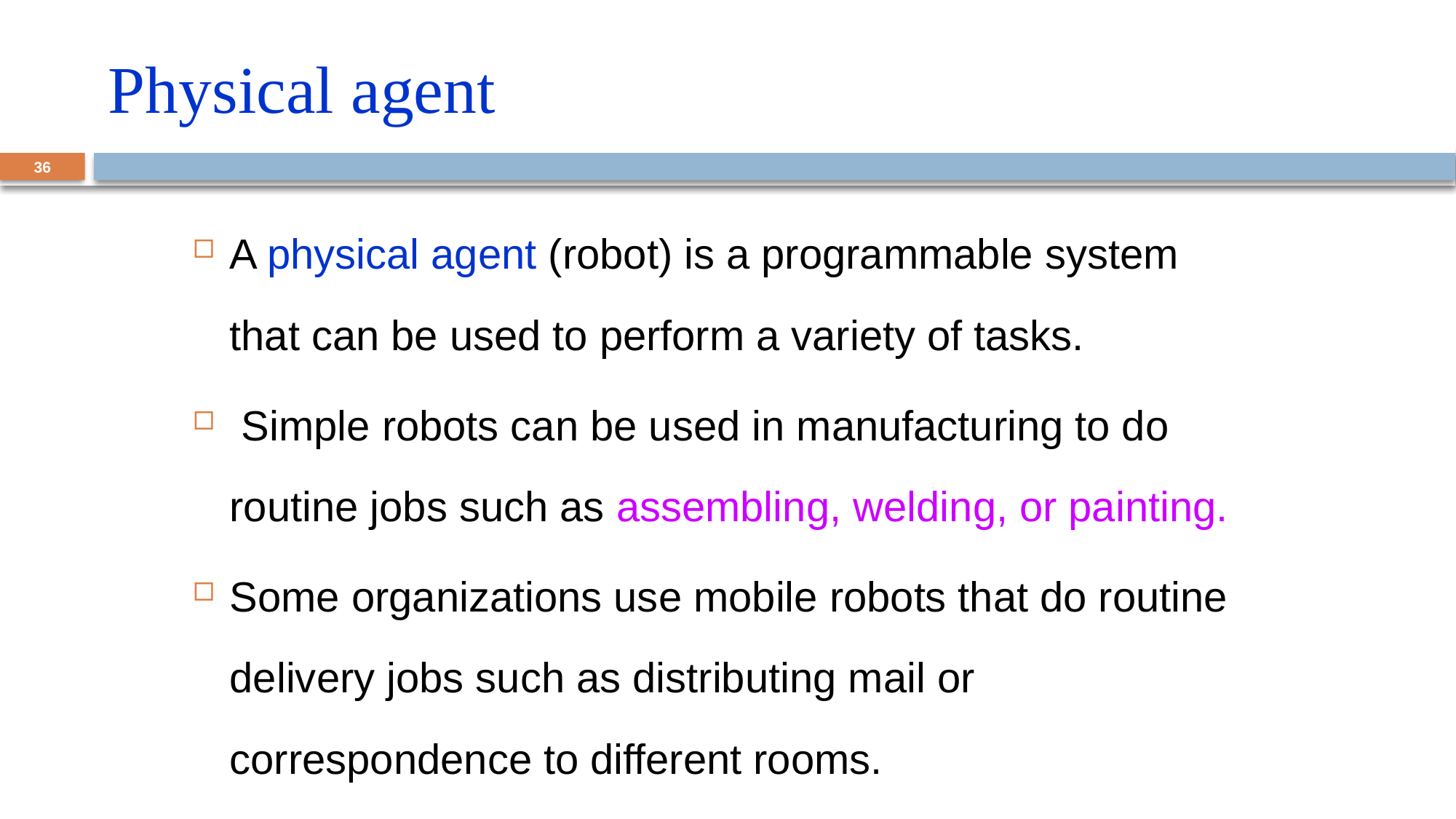

# Physical agent
36
A physical agent (robot) is a programmable system that can be used to perform a variety of tasks.
 Simple robots can be used in manufacturing to do routine jobs such as assembling, welding, or painting.
Some organizations use mobile robots that do routine delivery jobs such as distributing mail or correspondence to different rooms.